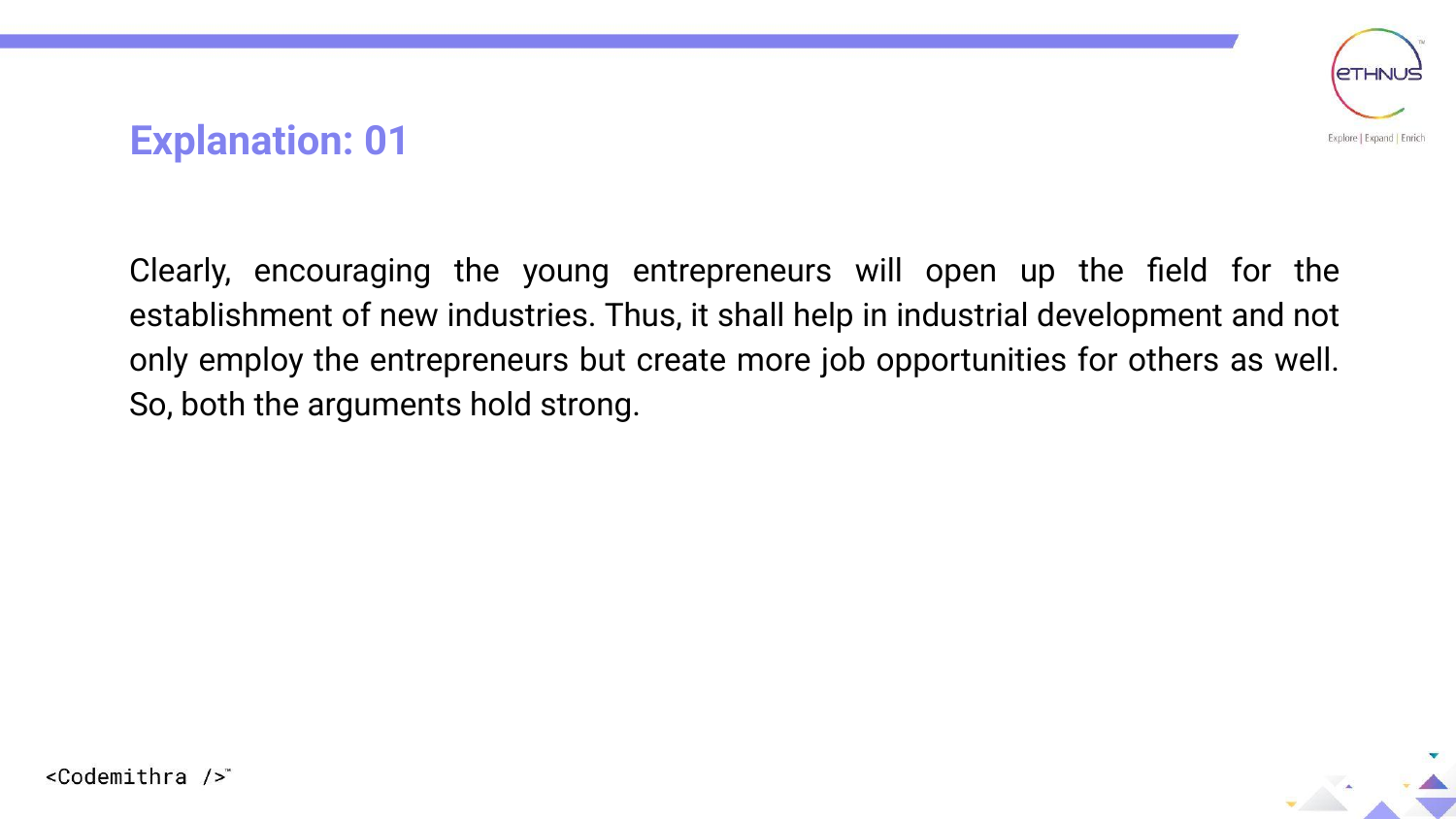

Explanation: 01
Clearly, encouraging the young entrepreneurs will open up the field for the establishment of new industries. Thus, it shall help in industrial development and not only employ the entrepreneurs but create more job opportunities for others as well. So, both the arguments hold strong.